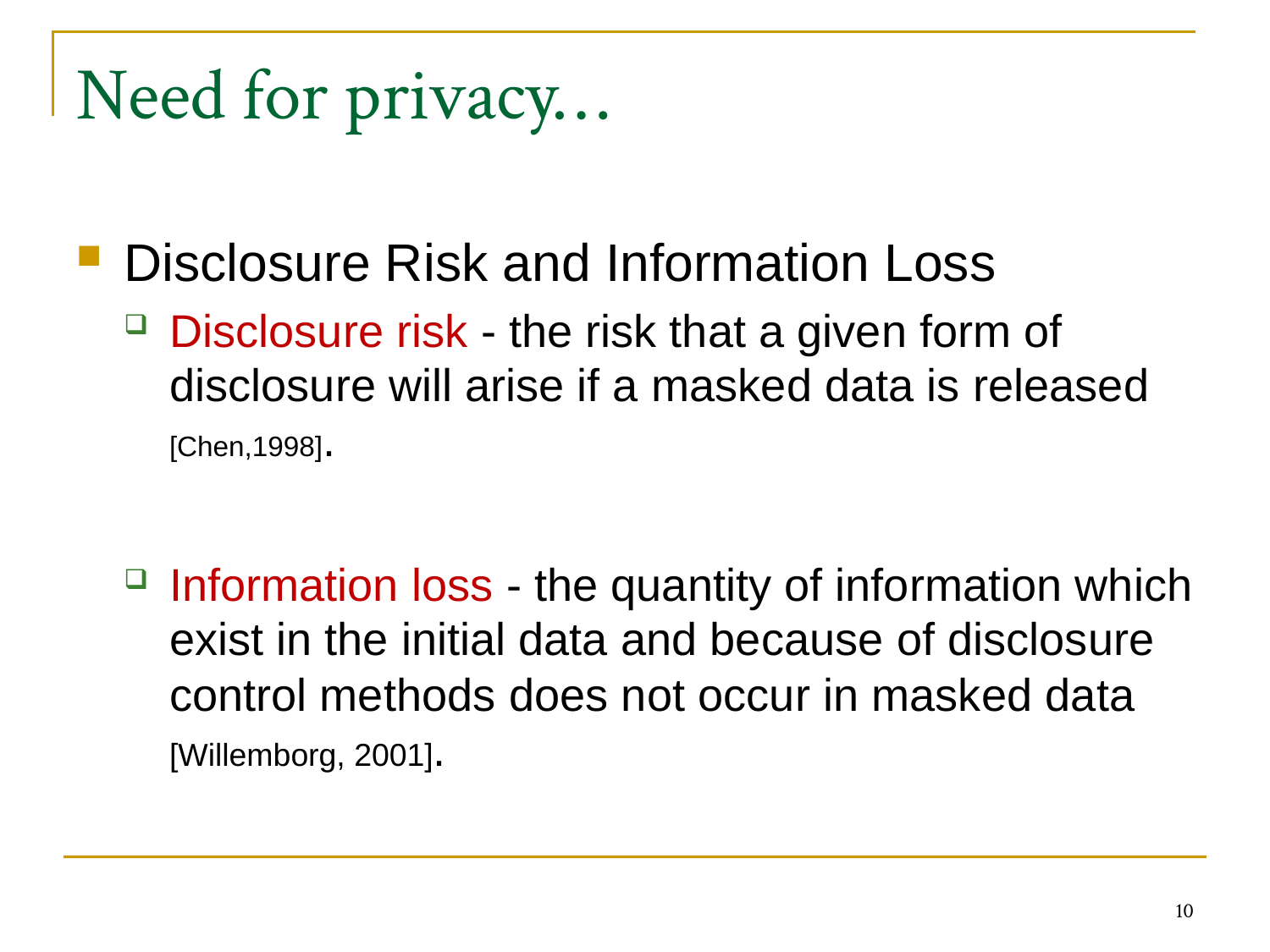

# Need for privacy…
Disclosure Risk and Information Loss
Disclosure risk - the risk that a given form of disclosure will arise if a masked data is released [Chen,1998].

Information loss - the quantity of information which exist in the initial data and because of disclosure control methods does not occur in masked data [Willemborg, 2001].
10